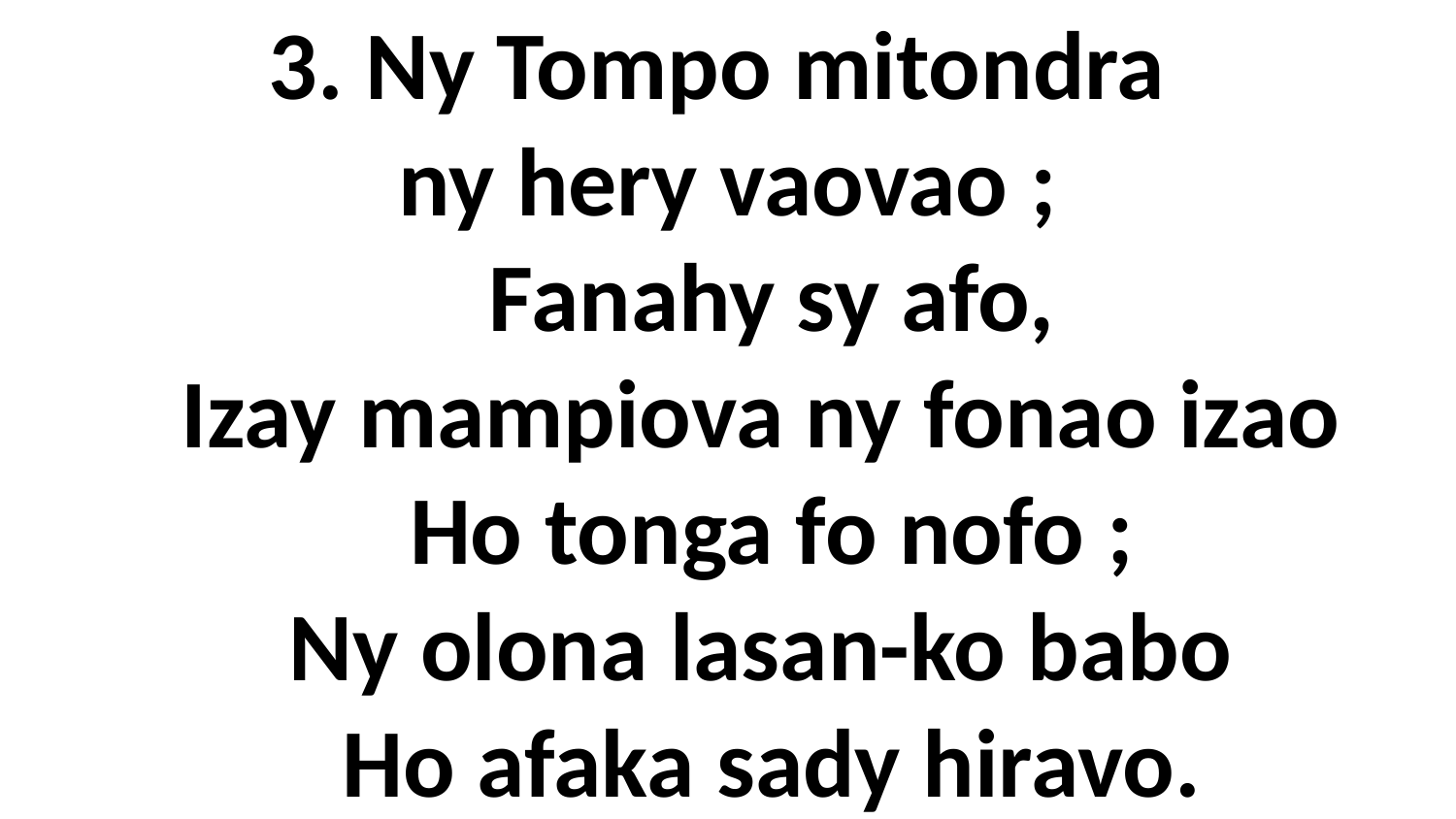

# 3. Ny Tompo mitondra ny hery vaovao ; Fanahy sy afo, Izay mampiova ny fonao izao Ho tonga fo nofo ; Ny olona lasan-ko babo Ho afaka sady hiravo.